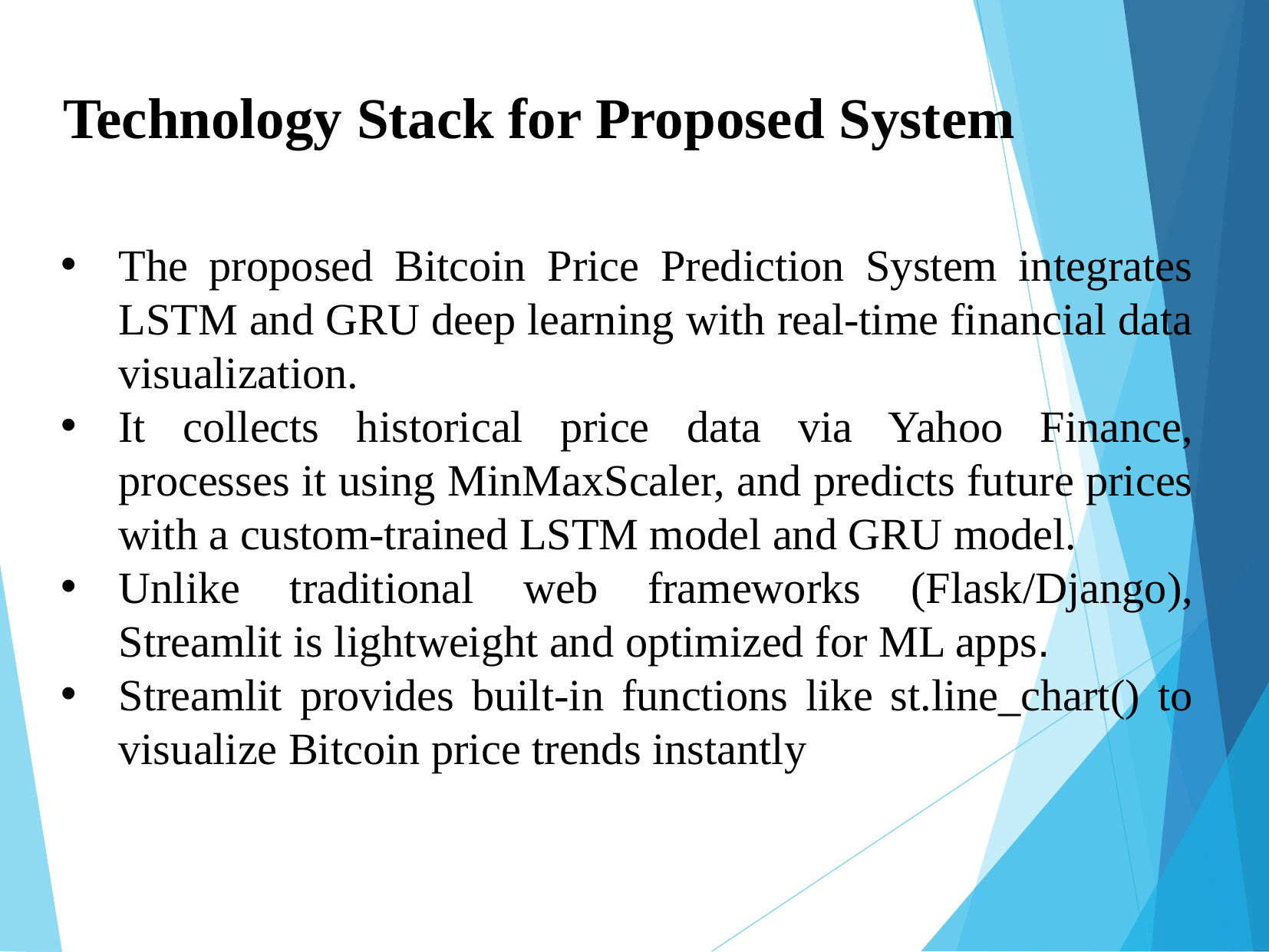

Technology Stack for Proposed System
The proposed Bitcoin Price Prediction System integrates LSTM and GRU deep learning with real-time financial data visualization.
It collects historical price data via Yahoo Finance, processes it using MinMaxScaler, and predicts future prices with a custom-trained LSTM model and GRU model.
Unlike traditional web frameworks (Flask/Django), Streamlit is lightweight and optimized for ML apps.
Streamlit provides built-in functions like st.line_chart() to visualize Bitcoin price trends instantly